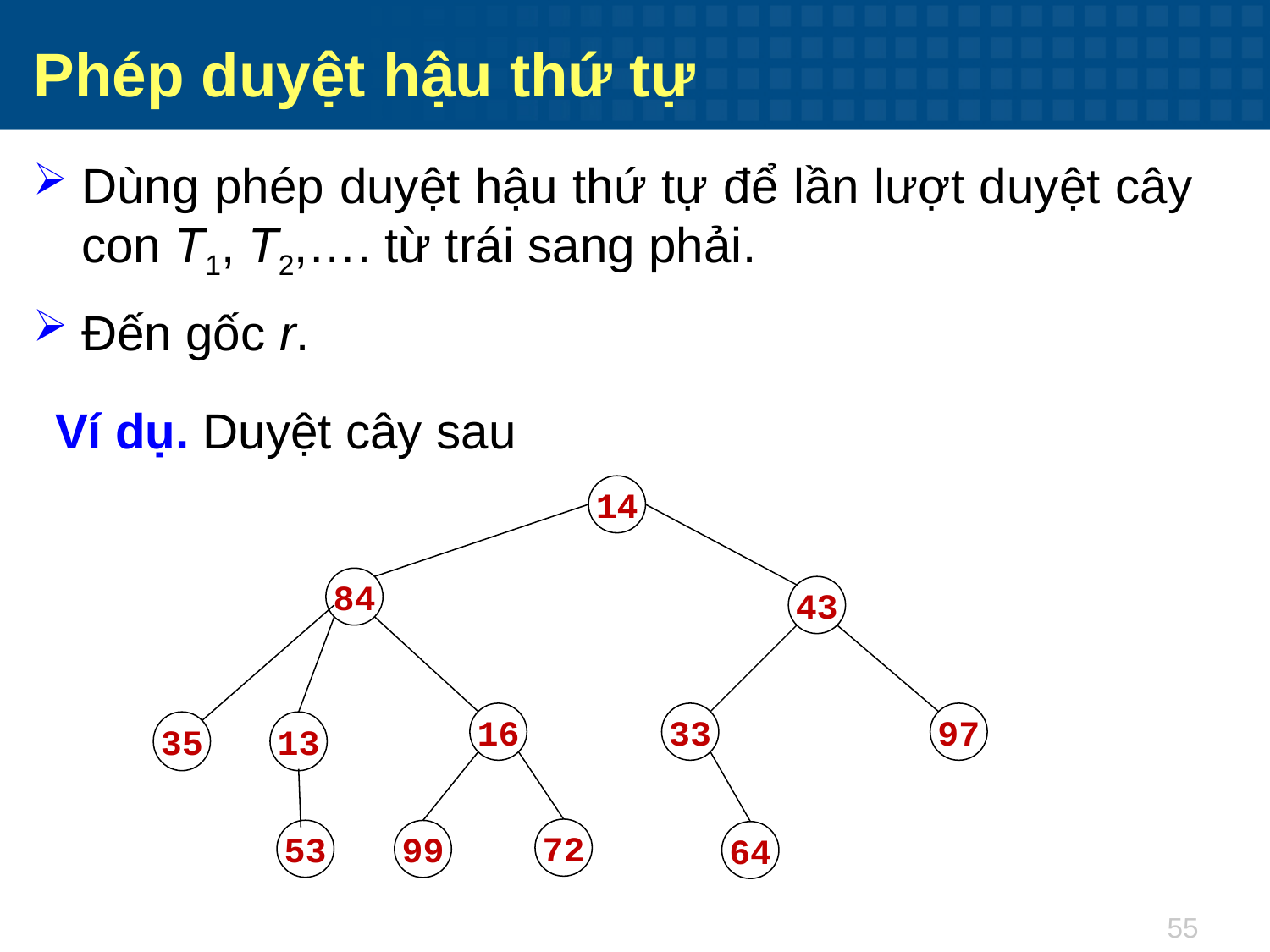

Phép duyệt hậu thứ tự
Dùng phép duyệt hậu thứ tự để lần lượt duyệt cây con T1, T2,…. từ trái sang phải.
Đến gốc r.
Ví dụ. Duyệt cây sau
14
84
43
16
33
97
35
13
72
53
99
64